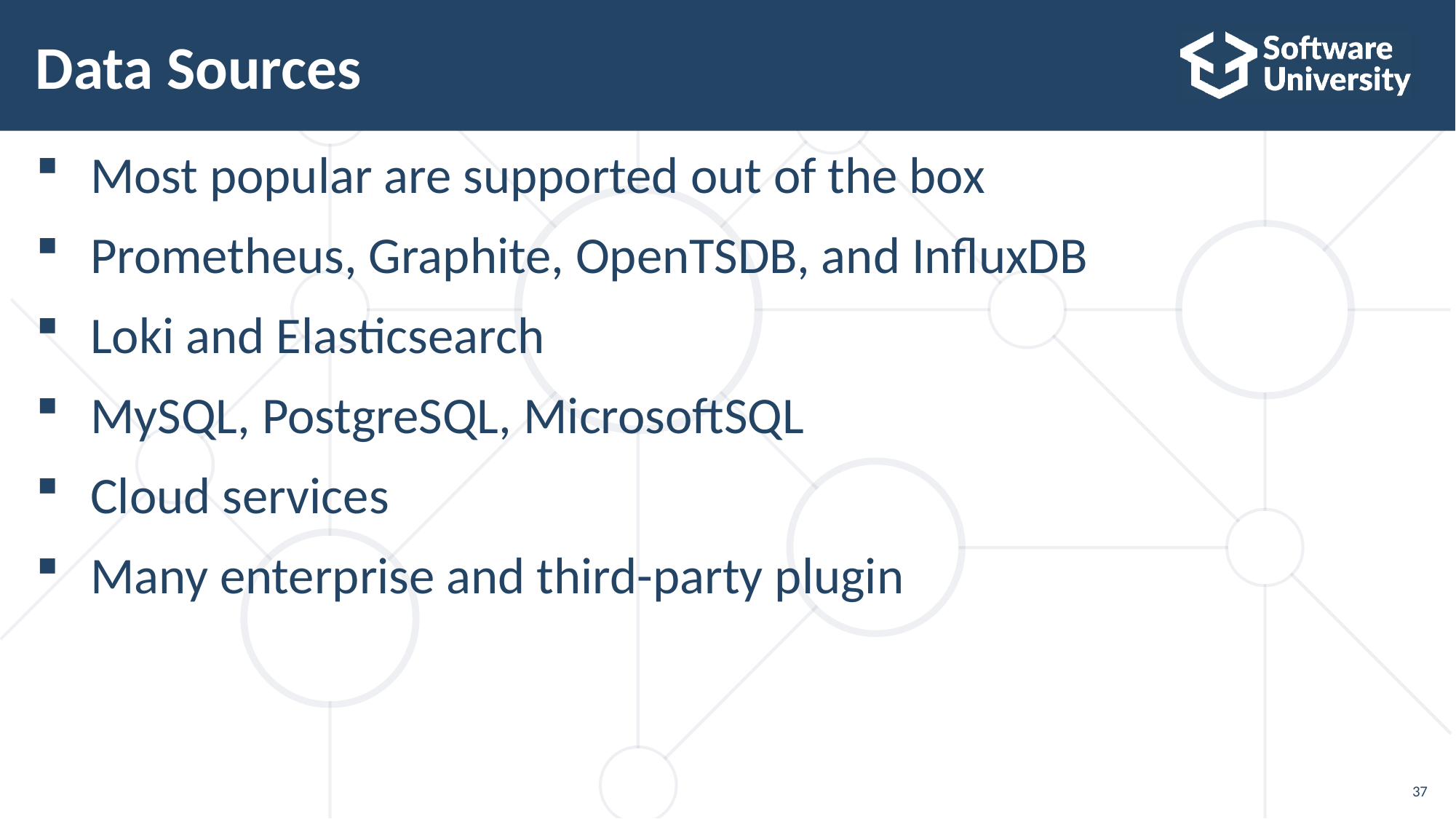

# Data Sources
Most popular are supported out of the box
Prometheus, Graphite, OpenTSDB, and InfluxDB
Loki and Elasticsearch
MySQL, PostgreSQL, MicrosoftSQL
Cloud services
Many enterprise and third-party plugin
37